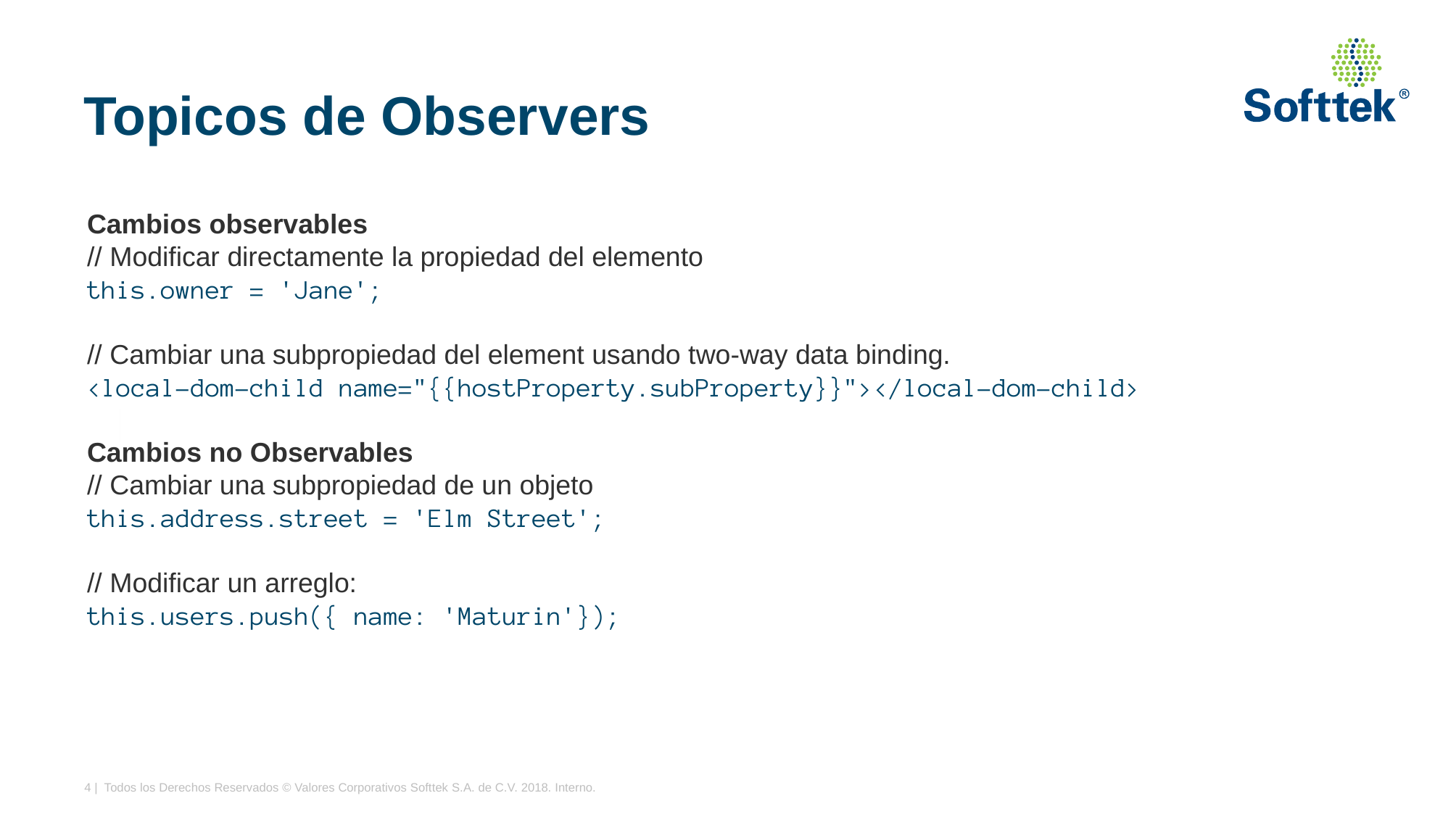

# Topicos de Observers
Cambios observables
// Modificar directamente la propiedad del elemento
this.owner = 'Jane';

// Cambiar una subpropiedad del element usando two-way data binding.
<local-dom-child name="{{hostProperty.subProperty}}"></local-dom-child>

Cambios no Observables
// Cambiar una subpropiedad de un objeto
this.address.street = 'Elm Street';

// Modificar un arreglo:
this.users.push({ name: 'Maturin'});